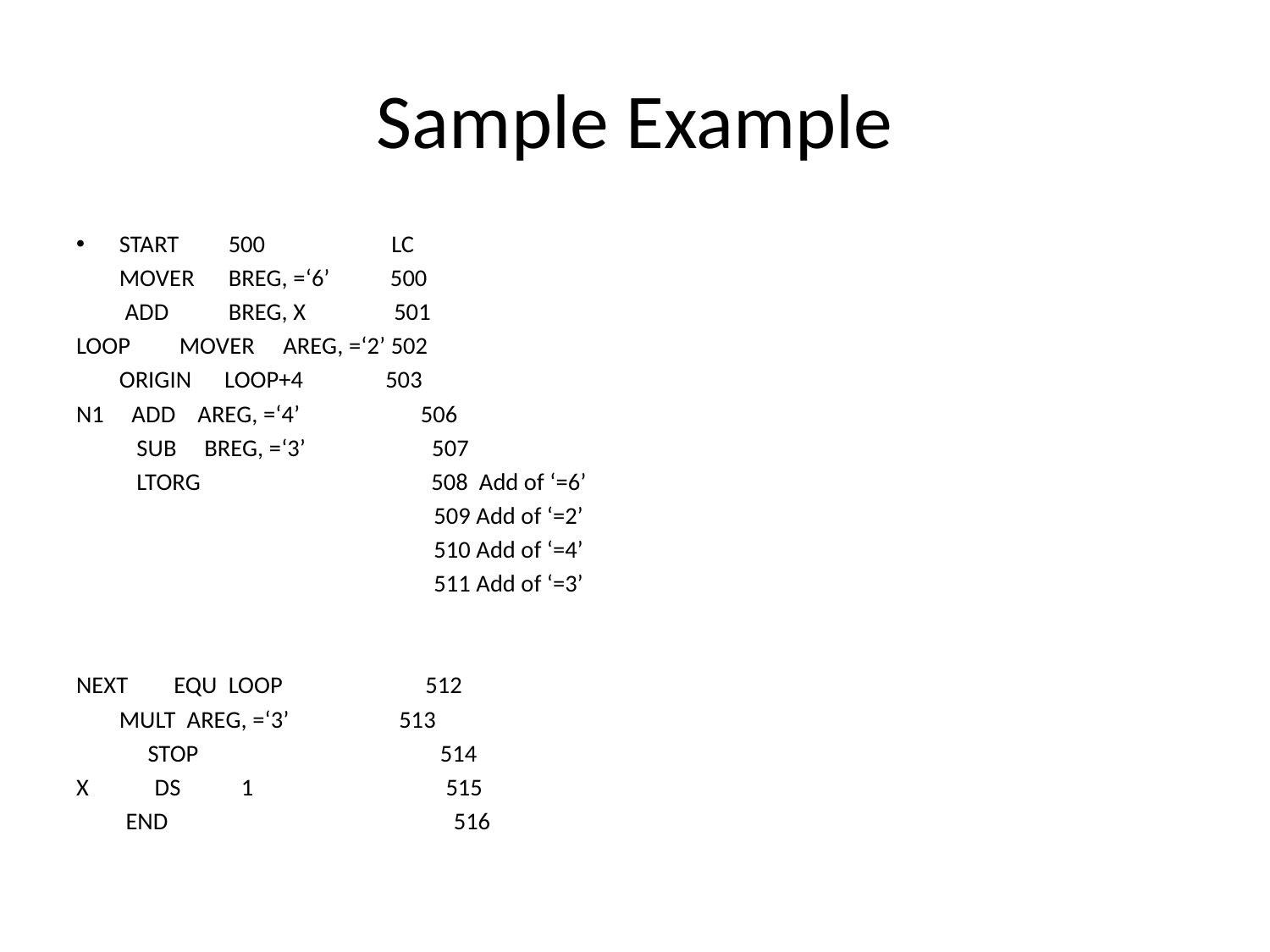

# Sample Example
START	500                       LC
		MOVER	BREG, =‘6’           500
		 ADD 	BREG, X                501
LOOP	 MOVER	AREG, =‘2’ 502
		ORIGIN      LOOP+4               503
N1     ADD    AREG, =‘4’                      506
           SUB     BREG, =‘3’                       507
           LTORG                                          508  Add of ‘=6’
                                                                 509 Add of ‘=2’
                                                                 510 Add of ‘=4’
                                                                 511 Add of ‘=3’

NEXT	EQU	LOOP                          512
		MULT  AREG, =‘3’                    513
             STOP                                            514
X            DS           1                                   515
         END                                                    516